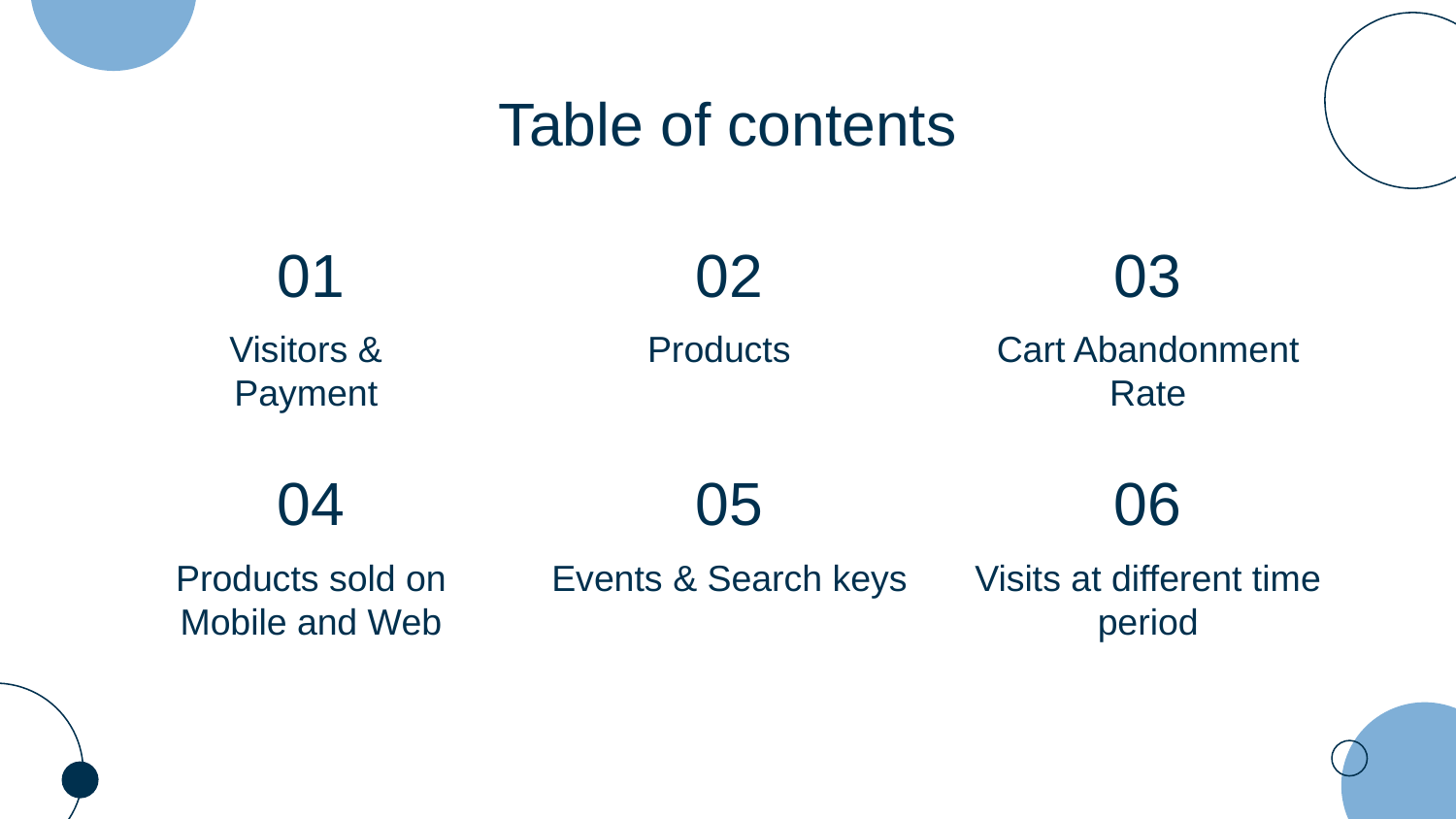

# Table of contents
01
02
03
Products
Visitors &
Payment
Cart Abandonment Rate
04
05
06
Products sold on Mobile and Web
Visits at different time period
Events & Search keys